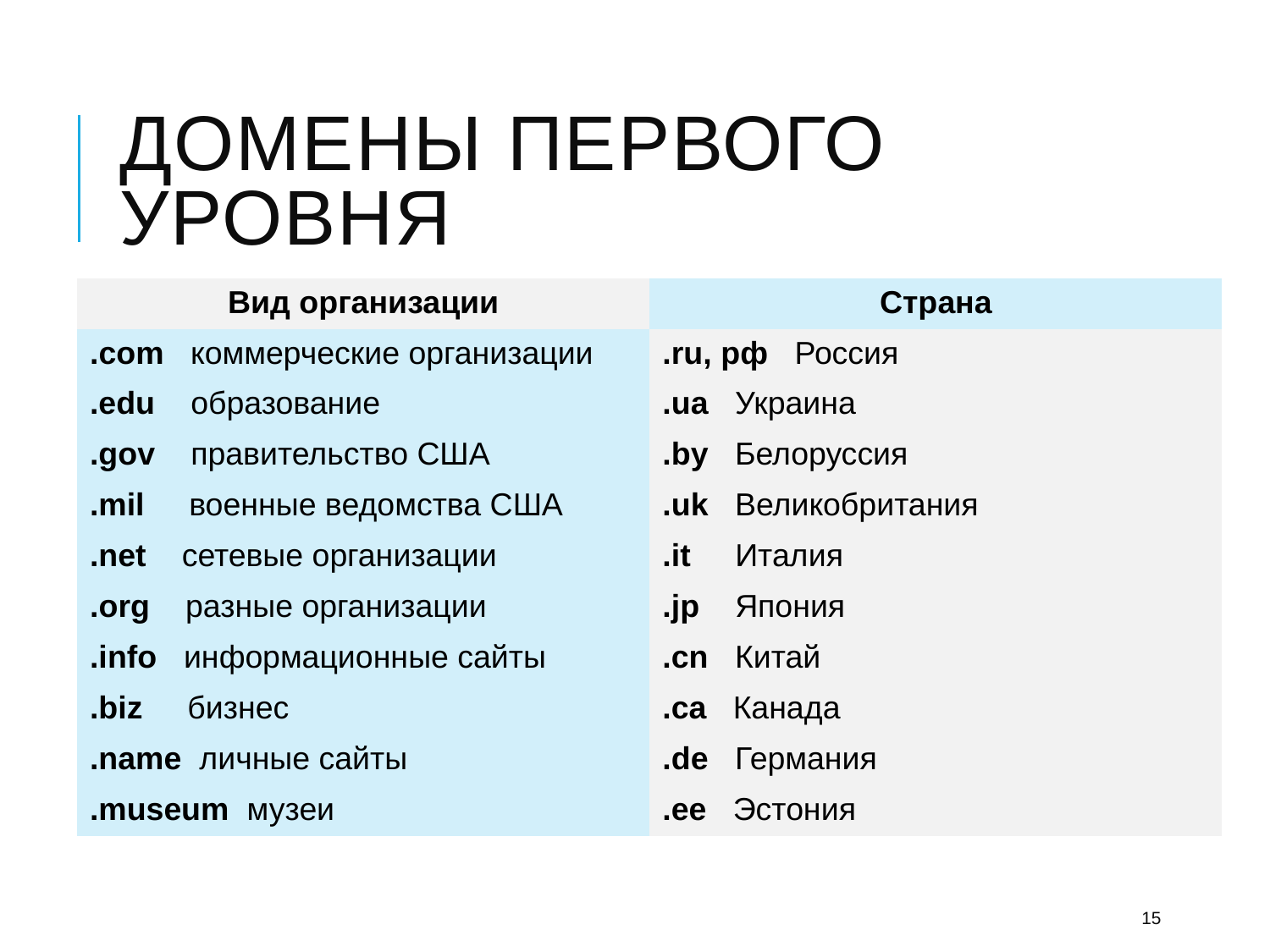

# Домены первого уровня
| Вид организации | Страна |
| --- | --- |
| .com коммерческие организации | .ru, рф Россия |
| .edu образование | .ua Украина |
| .gov правительство США | .by Белоруссия |
| .mil военные ведомства США | .uk Великобритания |
| .net сетевые организации | .it Италия |
| .org разные организации | .jp Япония |
| .info информационные сайты | .cn Китай |
| .biz бизнес | .ca Канада |
| .name личные сайты | .de Германия |
| .museum музеи | .ee Эстония |
15